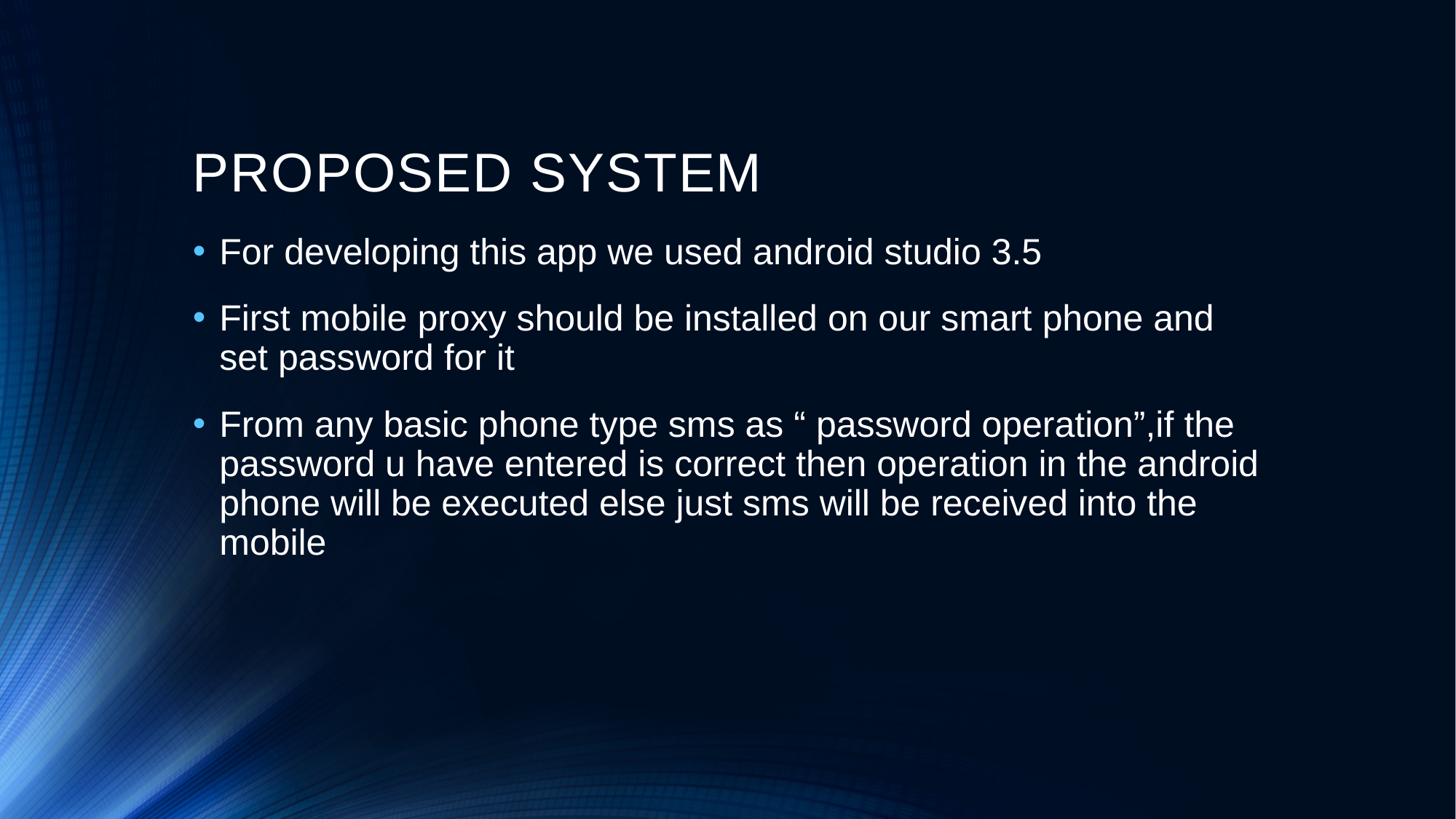

# PROPOSED SYSTEM
For developing this app we used android studio 3.5
First mobile proxy should be installed on our smart phone and set password for it
From any basic phone type sms as “ password operation”,if the password u have entered is correct then operation in the android phone will be executed else just sms will be received into the mobile